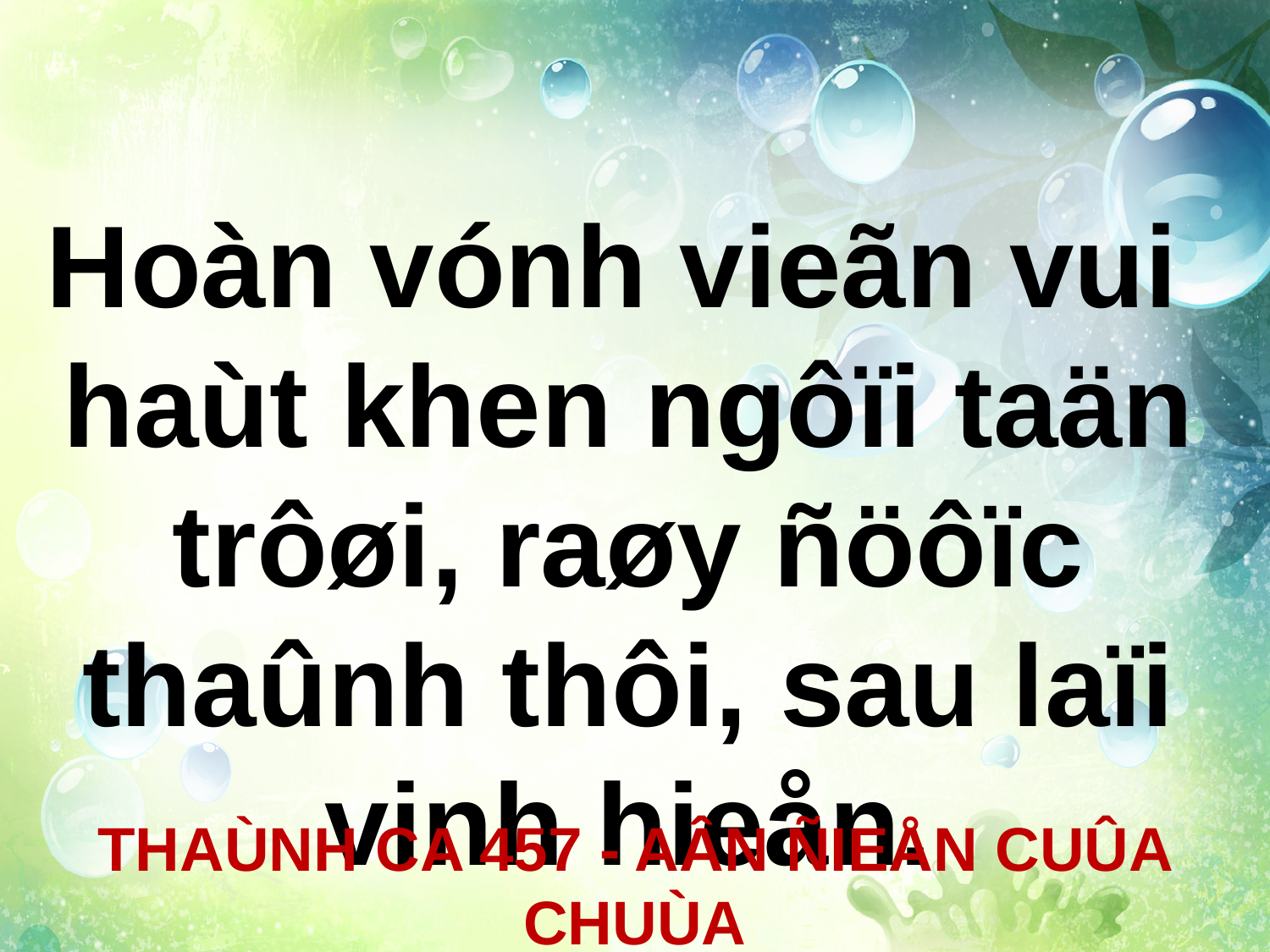

Hoàn vónh vieãn vui
haùt khen ngôïi taän trôøi, raøy ñöôïc thaûnh thôi, sau laïi vinh hieån.
THAÙNH CA 457 - AÂN ÑIEÅN CUÛA CHUÙA